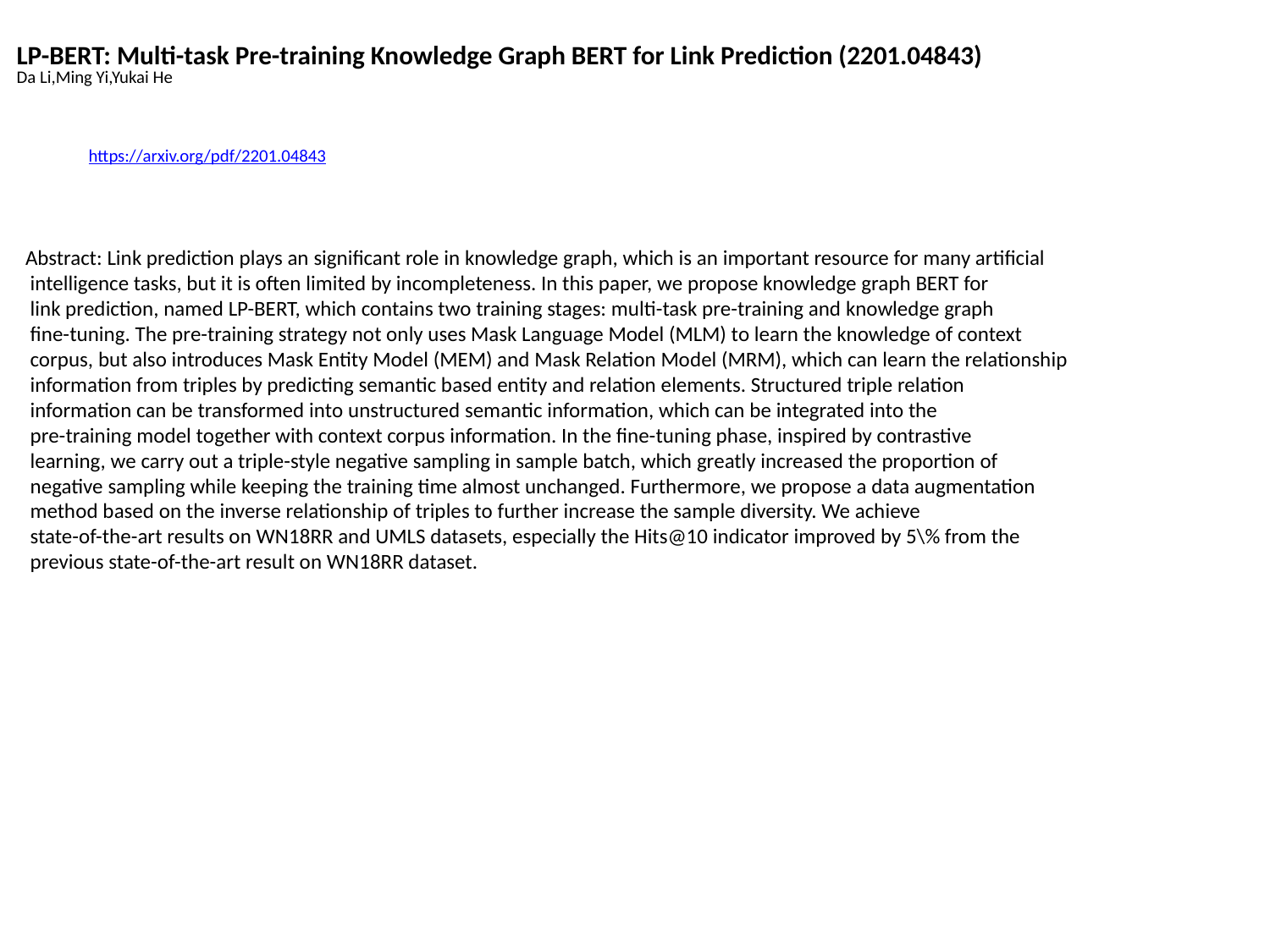

LP-BERT: Multi-task Pre-training Knowledge Graph BERT for Link Prediction (2201.04843)
Da Li,Ming Yi,Yukai He

https://arxiv.org/pdf/2201.04843

Abstract: Link prediction plays an significant role in knowledge graph, which is an important resource for many artificial
 intelligence tasks, but it is often limited by incompleteness. In this paper, we propose knowledge graph BERT for
 link prediction, named LP-BERT, which contains two training stages: multi-task pre-training and knowledge graph
 fine-tuning. The pre-training strategy not only uses Mask Language Model (MLM) to learn the knowledge of context
 corpus, but also introduces Mask Entity Model (MEM) and Mask Relation Model (MRM), which can learn the relationship
 information from triples by predicting semantic based entity and relation elements. Structured triple relation
 information can be transformed into unstructured semantic information, which can be integrated into the
 pre-training model together with context corpus information. In the fine-tuning phase, inspired by contrastive
 learning, we carry out a triple-style negative sampling in sample batch, which greatly increased the proportion of
 negative sampling while keeping the training time almost unchanged. Furthermore, we propose a data augmentation
 method based on the inverse relationship of triples to further increase the sample diversity. We achieve
 state-of-the-art results on WN18RR and UMLS datasets, especially the Hits@10 indicator improved by 5\% from the
 previous state-of-the-art result on WN18RR dataset.